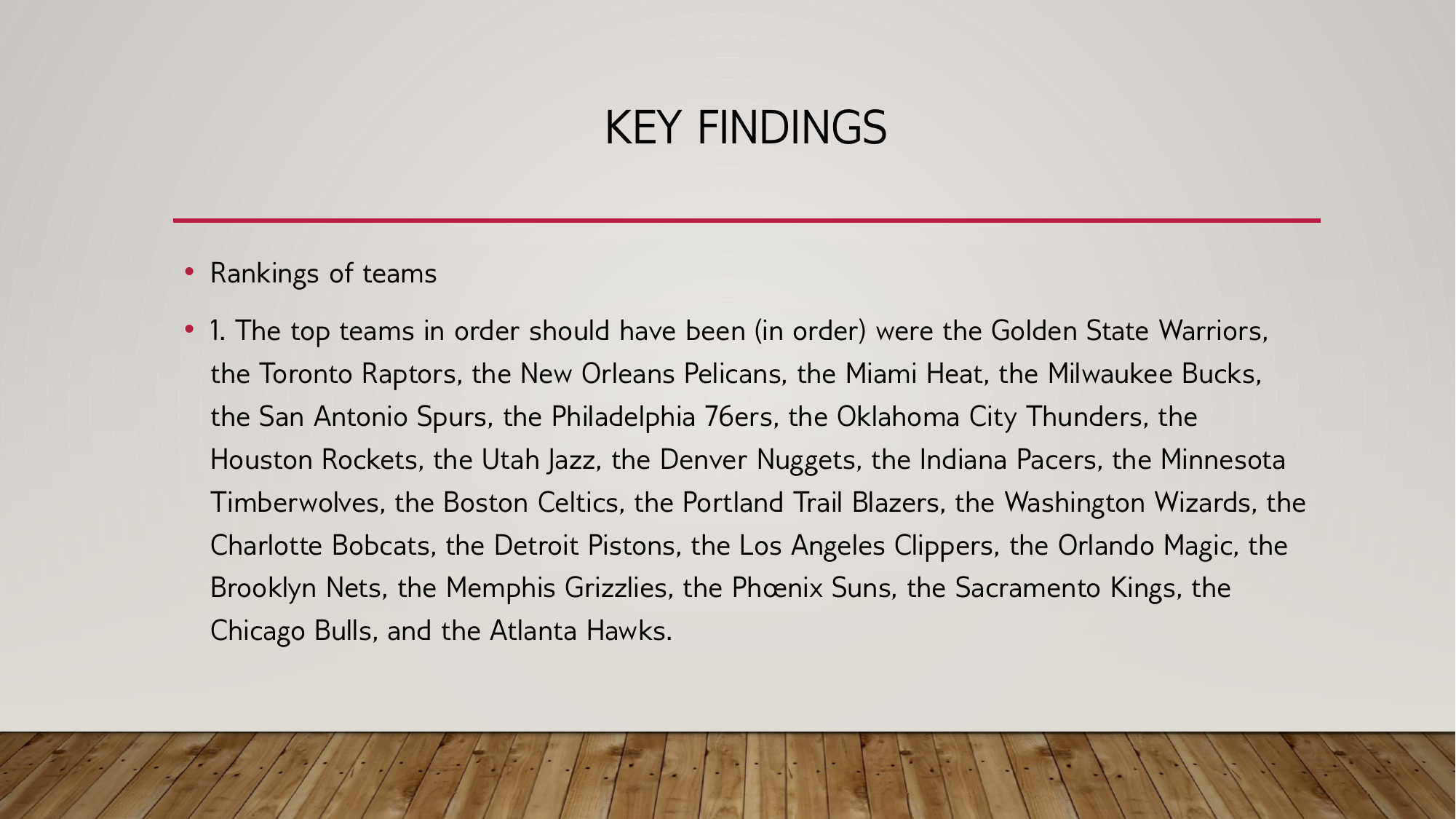

# Key findings
Rankings of teams
1. The top teams in order should have been (in order) were the Golden State Warriors, the Toronto Raptors, the New Orleans Pelicans, the Miami Heat, the Milwaukee Bucks, the San Antonio Spurs, the Philadelphia 76ers, the Oklahoma City Thunders, the Houston Rockets, the Utah Jazz, the Denver Nuggets, the Indiana Pacers, the Minnesota Timberwolves, the Boston Celtics, the Portland Trail Blazers, the Washington Wizards, the Charlotte Bobcats, the Detroit Pistons, the Los Angeles Clippers, the Orlando Magic, the Brooklyn Nets, the Memphis Grizzlies, the Phoenix Suns, the Sacramento Kings, the Chicago Bulls, and the Atlanta Hawks.